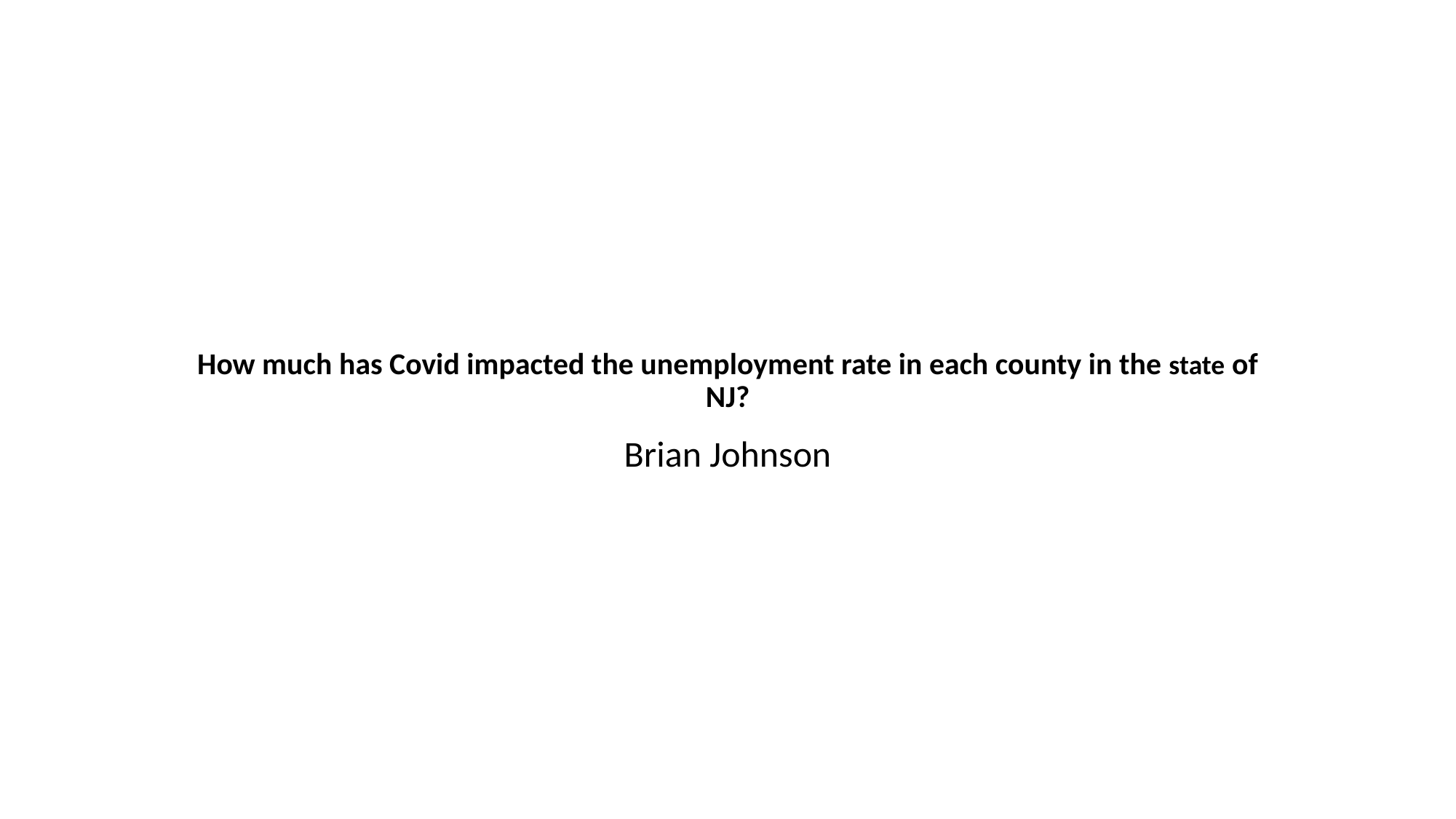

# How much has Covid impacted the unemployment rate in each county in the state of NJ?
Brian Johnson